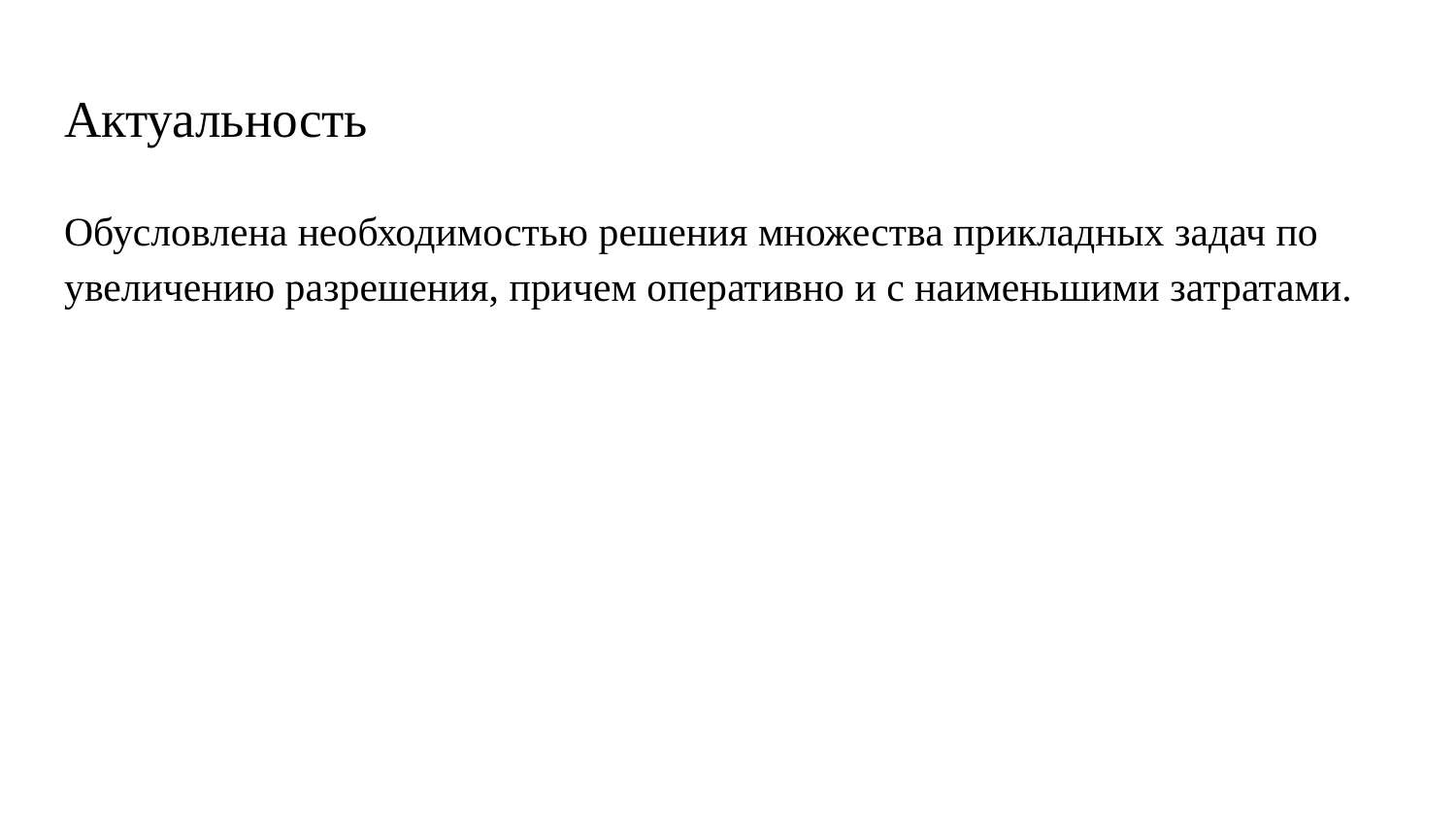

# Актуальность
Обусловлена необходимостью решения множества прикладных задач по увеличению разрешения, причем оперативно и с наименьшими затратами.